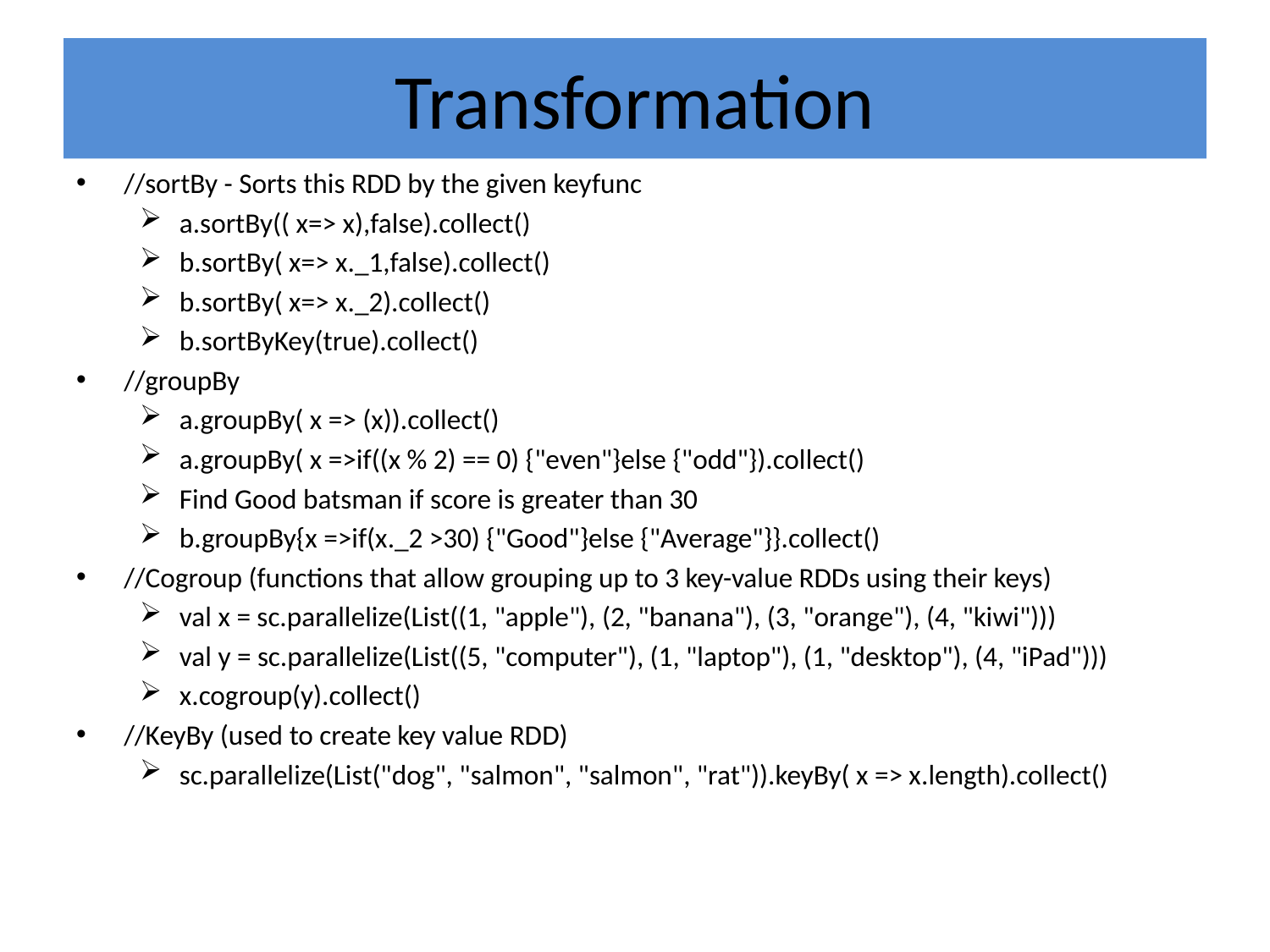

# Transformation
//sortBy - Sorts this RDD by the given keyfunc
a.sortBy(( x=> x),false).collect()
b.sortBy( x=> x._1,false).collect()
b.sortBy( x=> x._2).collect()
b.sortByKey(true).collect()
//groupBy
a.groupBy( x => (x)).collect()
a.groupBy( x =>if((x % 2) == 0) {"even"}else {"odd"}).collect()
Find Good batsman if score is greater than 30
b.groupBy{x =>if(x._2 >30) {"Good"}else {"Average"}}.collect()
//Cogroup (functions that allow grouping up to 3 key-value RDDs using their keys)
val x = sc.parallelize(List((1, "apple"), (2, "banana"), (3, "orange"), (4, "kiwi")))
val y = sc.parallelize(List((5, "computer"), (1, "laptop"), (1, "desktop"), (4, "iPad")))
x.cogroup(y).collect()
//KeyBy (used to create key value RDD)
sc.parallelize(List("dog", "salmon", "salmon", "rat")).keyBy( x => x.length).collect()